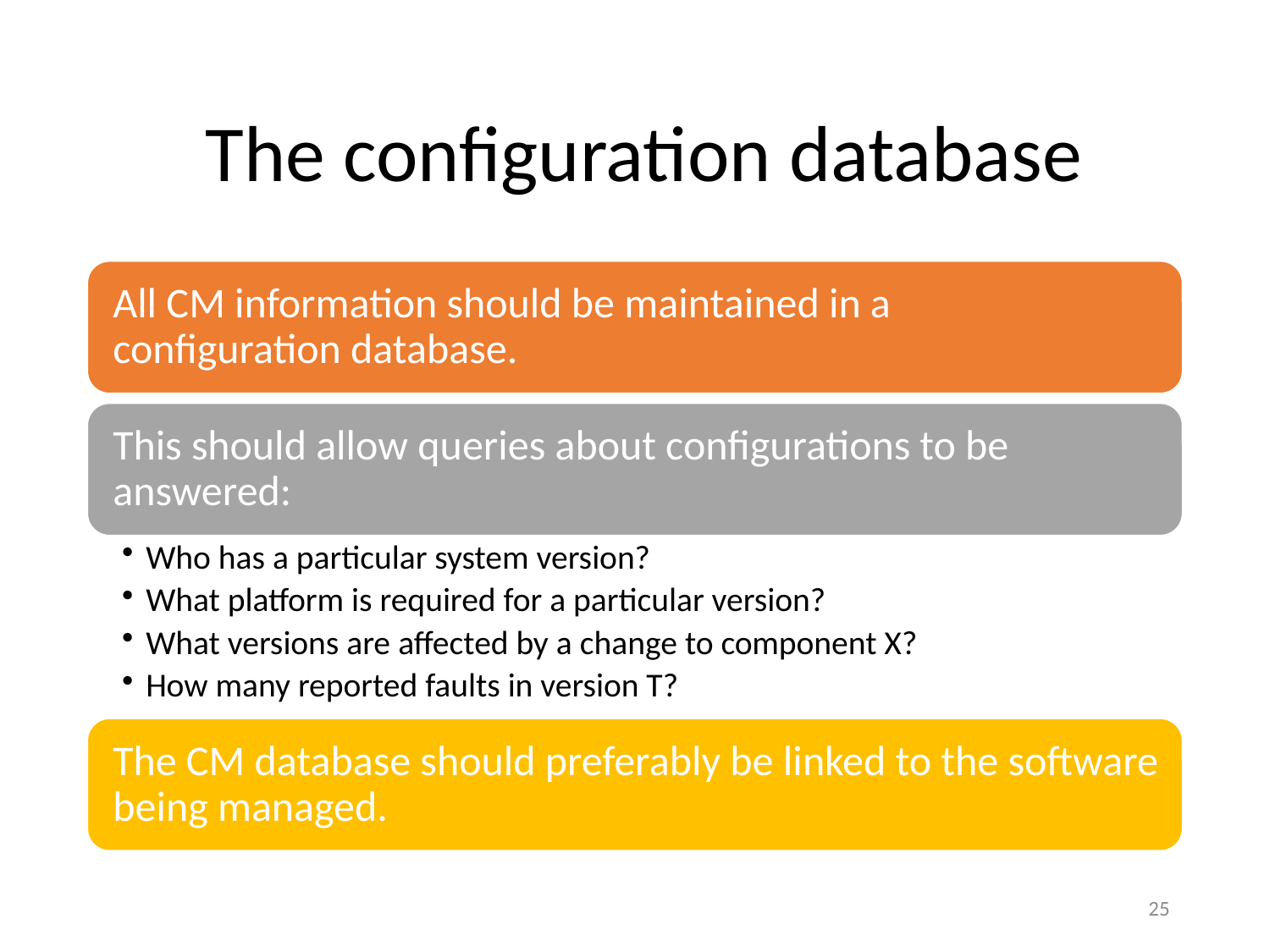

The configuration database
All CM information should be maintained in a
configuration database.
This should allow queries about configurations to be
answered:
Who has a particular system version?
What platform is required for a particular version?
What versions are affected by a change to component X?
How many reported faults in version T?
The CM database should preferably be linked to the software being managed.
25